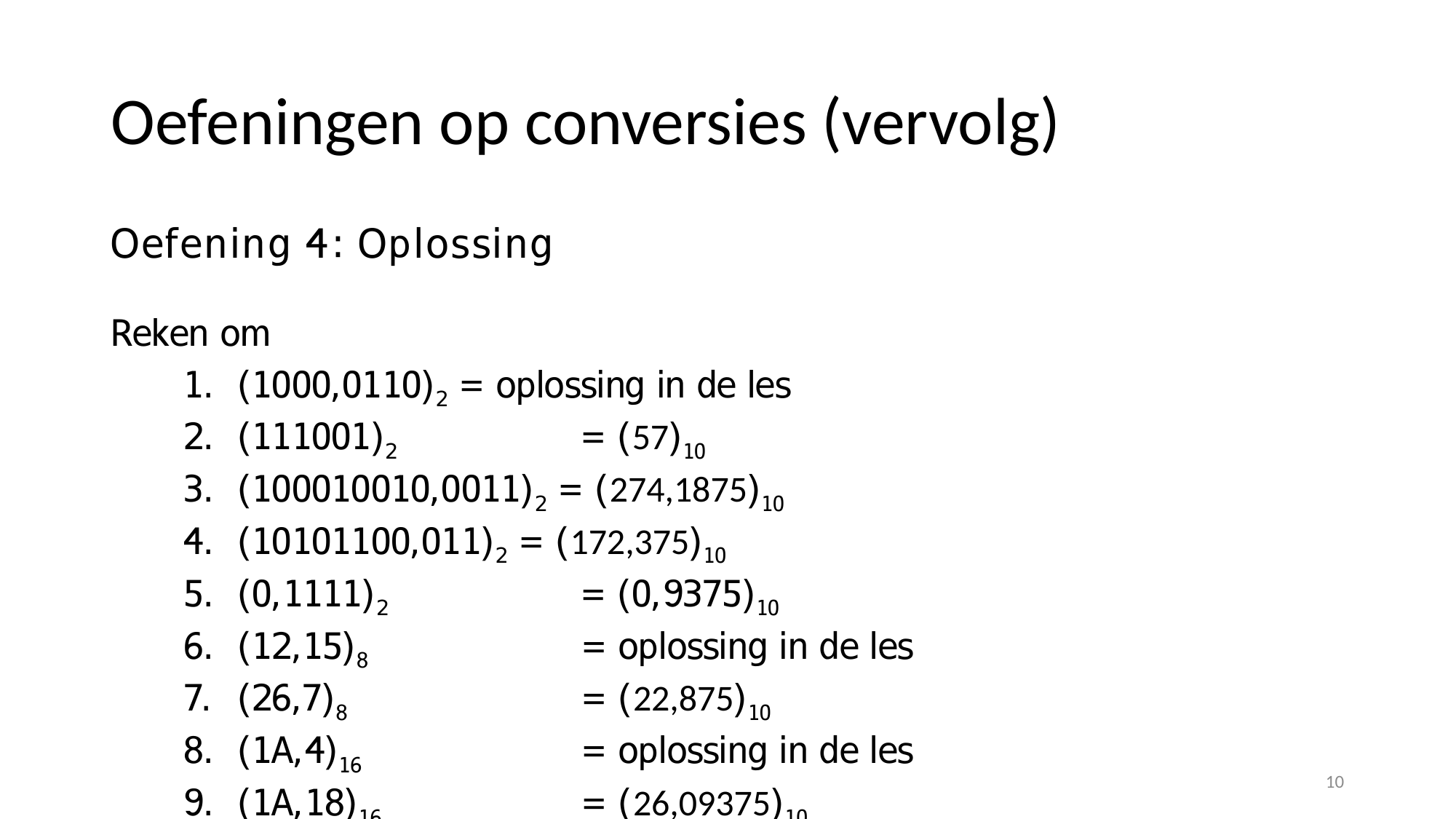

# Oefeningen op conversies (vervolg)
Oefening 4: Oplossing

Reken om
(1000,0110)2 = oplossing in de les
(111001)2 	= (57)10
(100010010,0011)2 = (274,1875)10
(10101100,011)2 = (172,375)10
(0,1111)2 	= (0,9375)10
(12,15)8 	= oplossing in de les
(26,7)8 	= (22,875)10
(1A,4)16 	= oplossing in de les
(1A,18)16 	= (26,09375)10

10